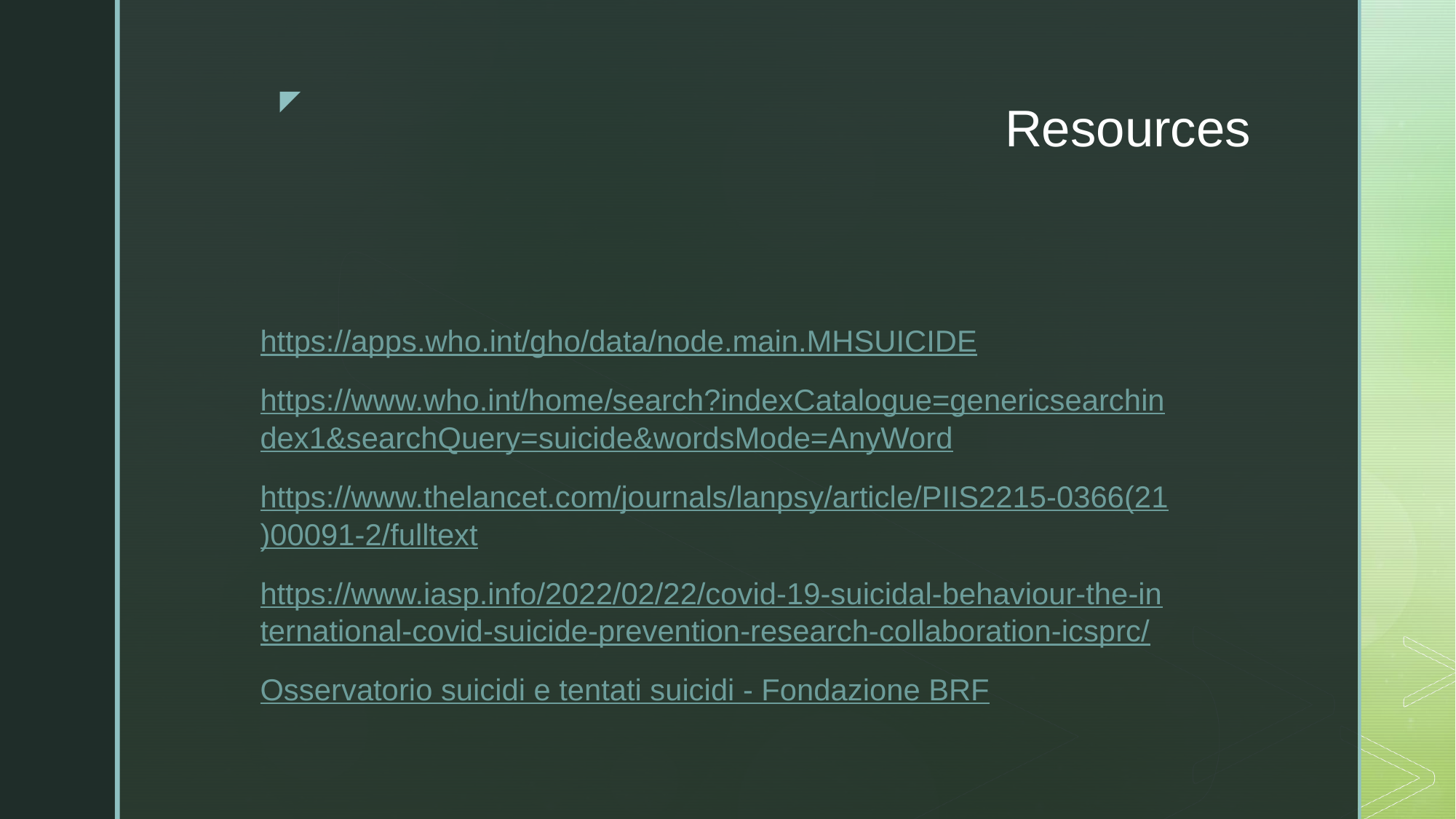

# Resources
https://apps.who.int/gho/data/node.main.MHSUICIDE
https://www.who.int/home/search?indexCatalogue=genericsearchindex1&searchQuery=suicide&wordsMode=AnyWord
https://www.thelancet.com/journals/lanpsy/article/PIIS2215-0366(21)00091-2/fulltext
https://www.iasp.info/2022/02/22/covid-19-suicidal-behaviour-the-international-covid-suicide-prevention-research-collaboration-icsprc/
Osservatorio suicidi e tentati suicidi - Fondazione BRF